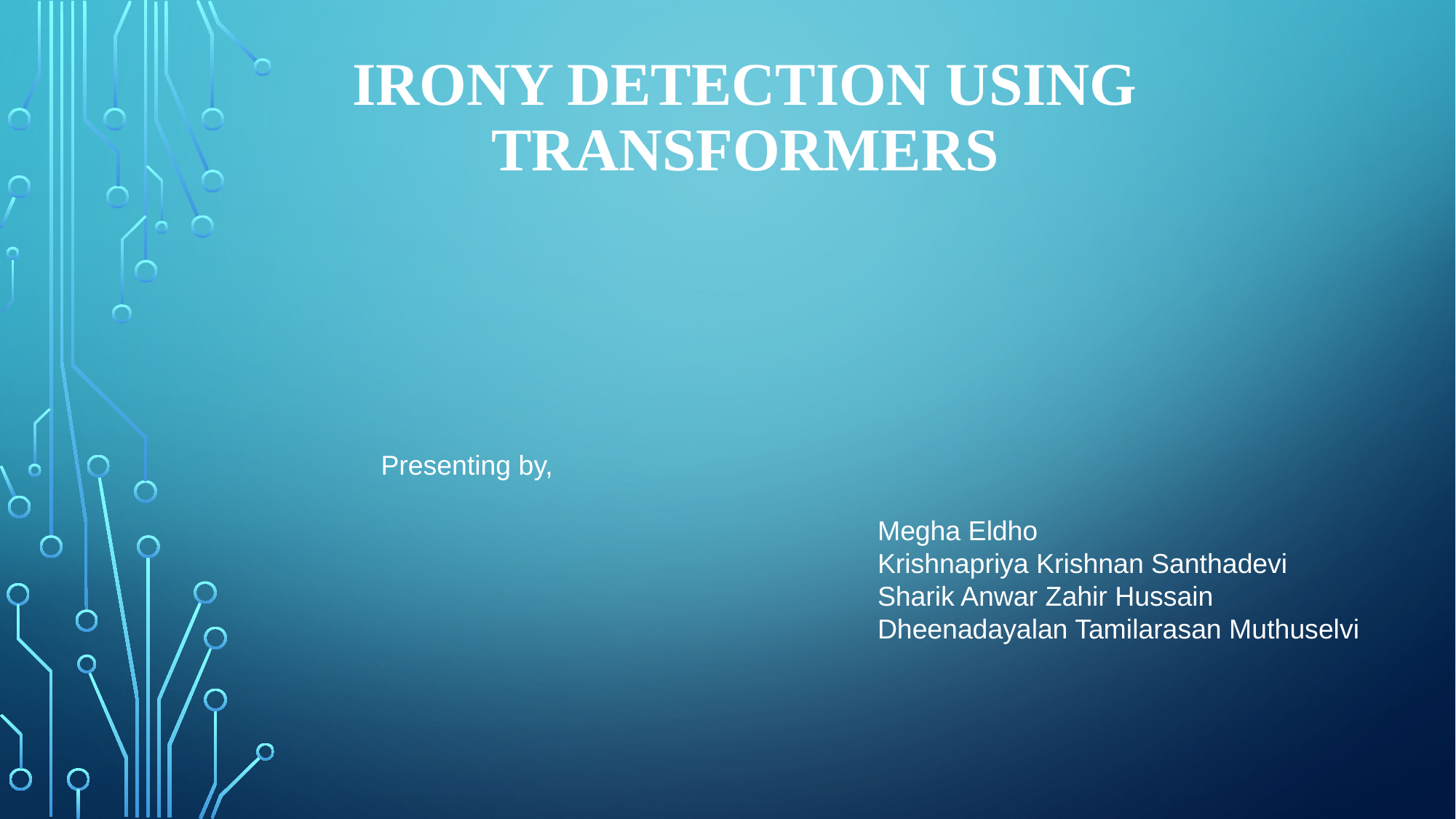

# Irony Detection Using Transformers
 								      Presenting by,

                                                                 Megha Eldho
                                                                 Krishnapriya Krishnan Santhadevi
                                                                 Sharik Anwar Zahir Hussain
                                                                 Dheenadayalan Tamilarasan Muthuselvi